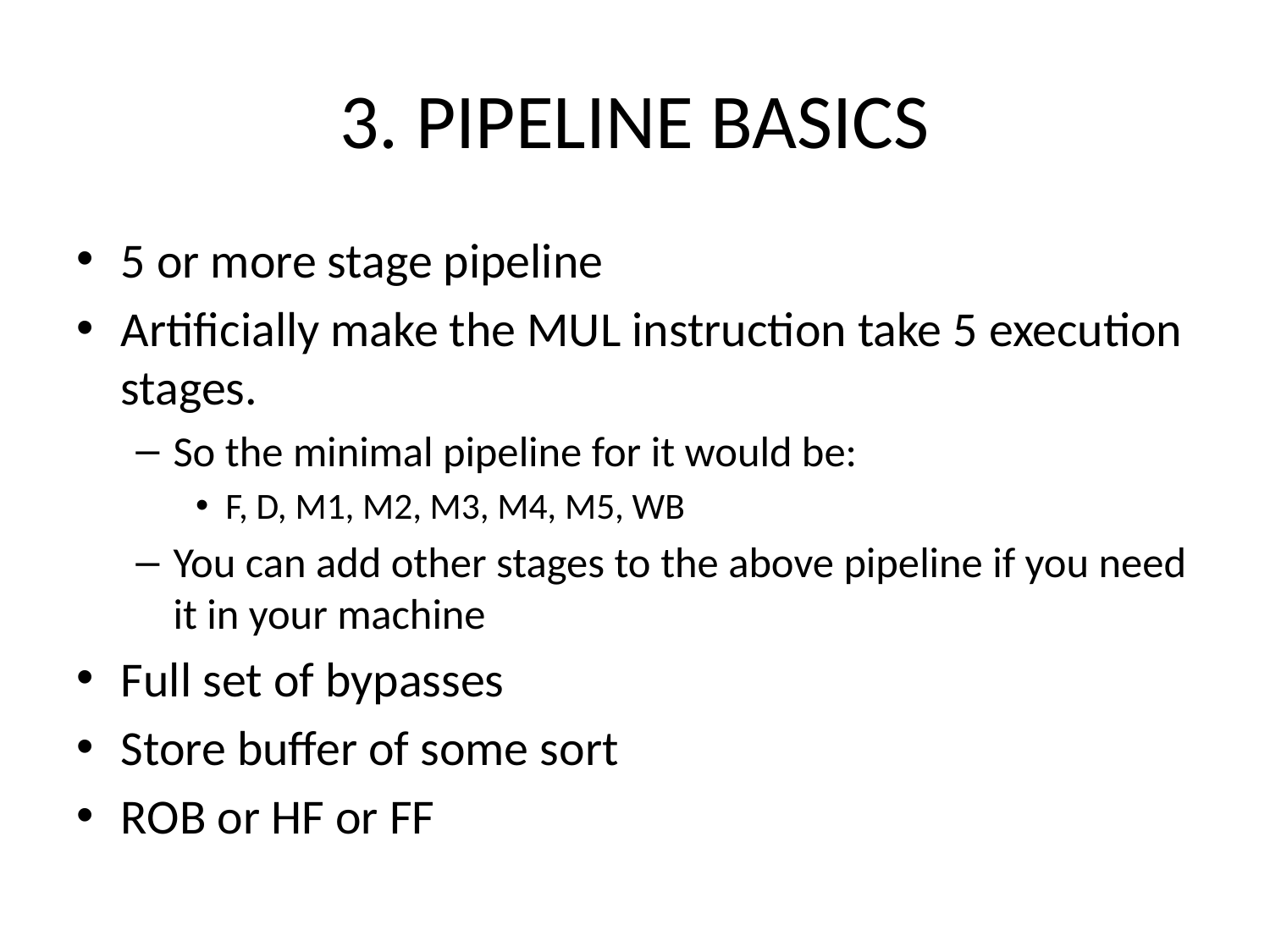

# 3. PIPELINE BASICS
5 or more stage pipeline
Artificially make the MUL instruction take 5 execution stages.
So the minimal pipeline for it would be:
F, D, M1, M2, M3, M4, M5, WB
You can add other stages to the above pipeline if you need it in your machine
Full set of bypasses
Store buffer of some sort
ROB or HF or FF